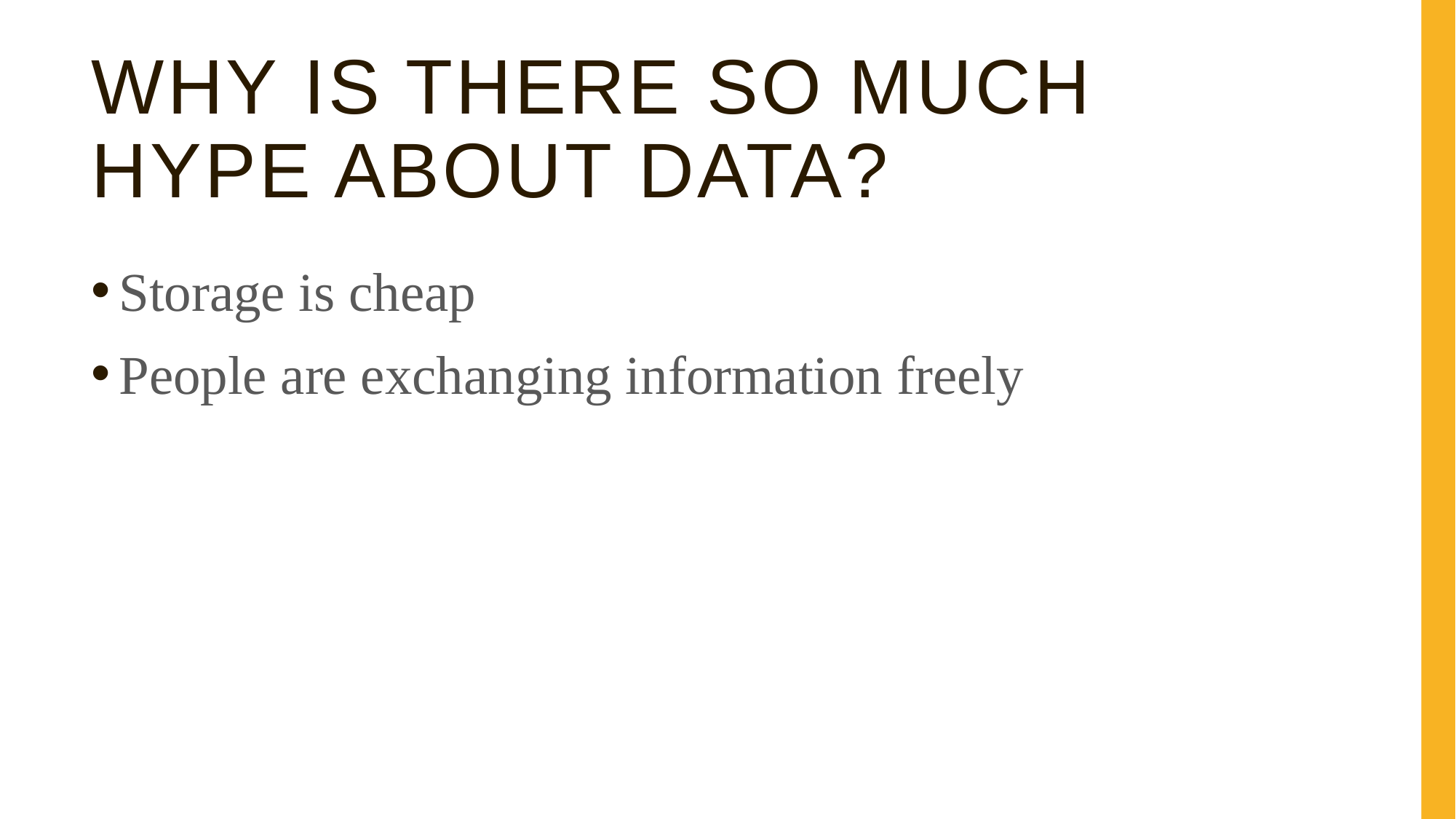

# Why is there so much hype about Data?
Storage is cheap
People are exchanging information freely